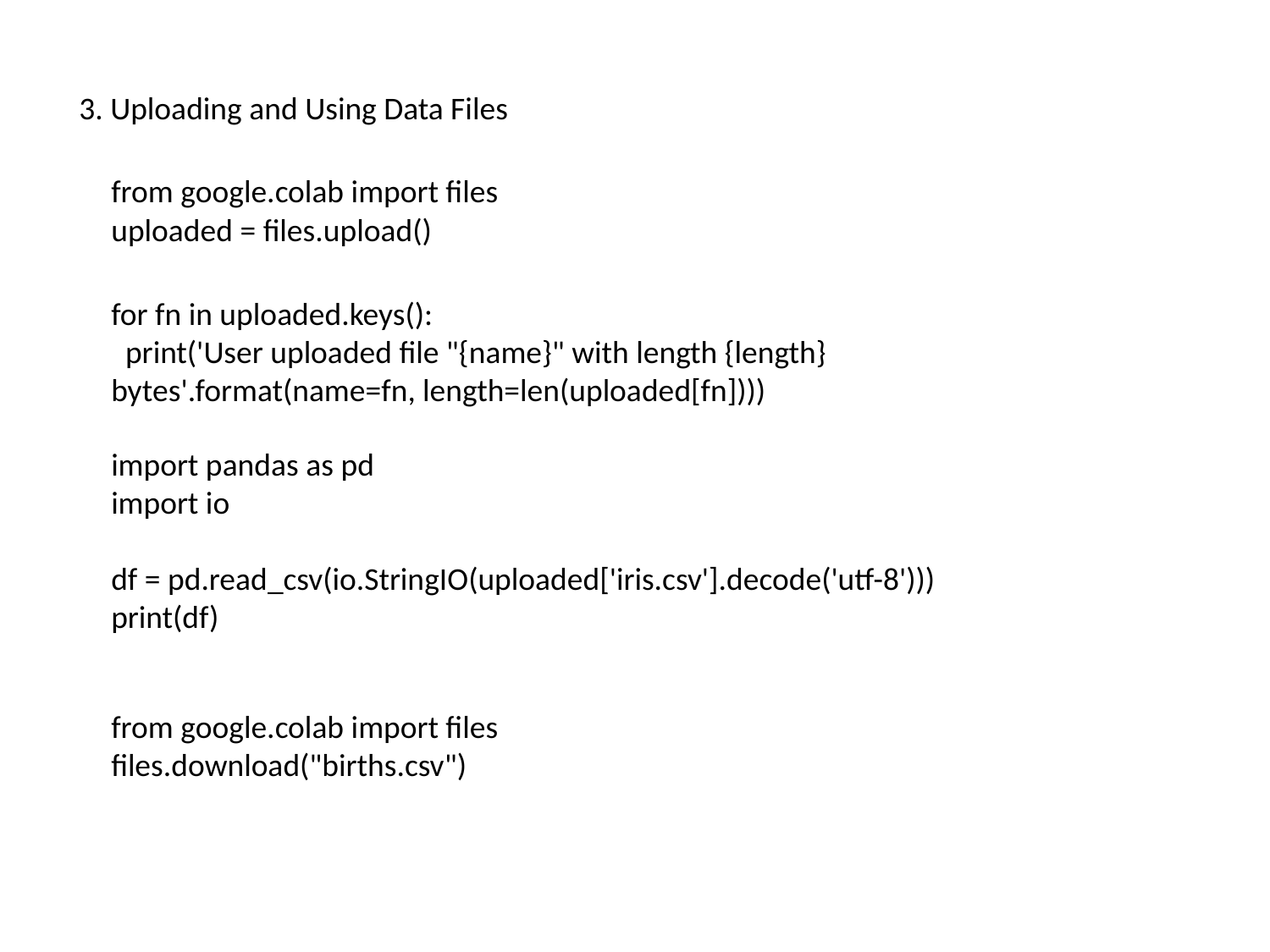

3. Uploading and Using Data Files
from google.colab import files
uploaded = files.upload()
for fn in uploaded.keys():
  print('User uploaded file "{name}" with length {length} bytes'.format(name=fn, length=len(uploaded[fn])))
import pandas as pd
import io

df = pd.read_csv(io.StringIO(uploaded['iris.csv'].decode('utf-8')))
print(df)
from google.colab import files
files.download("births.csv")